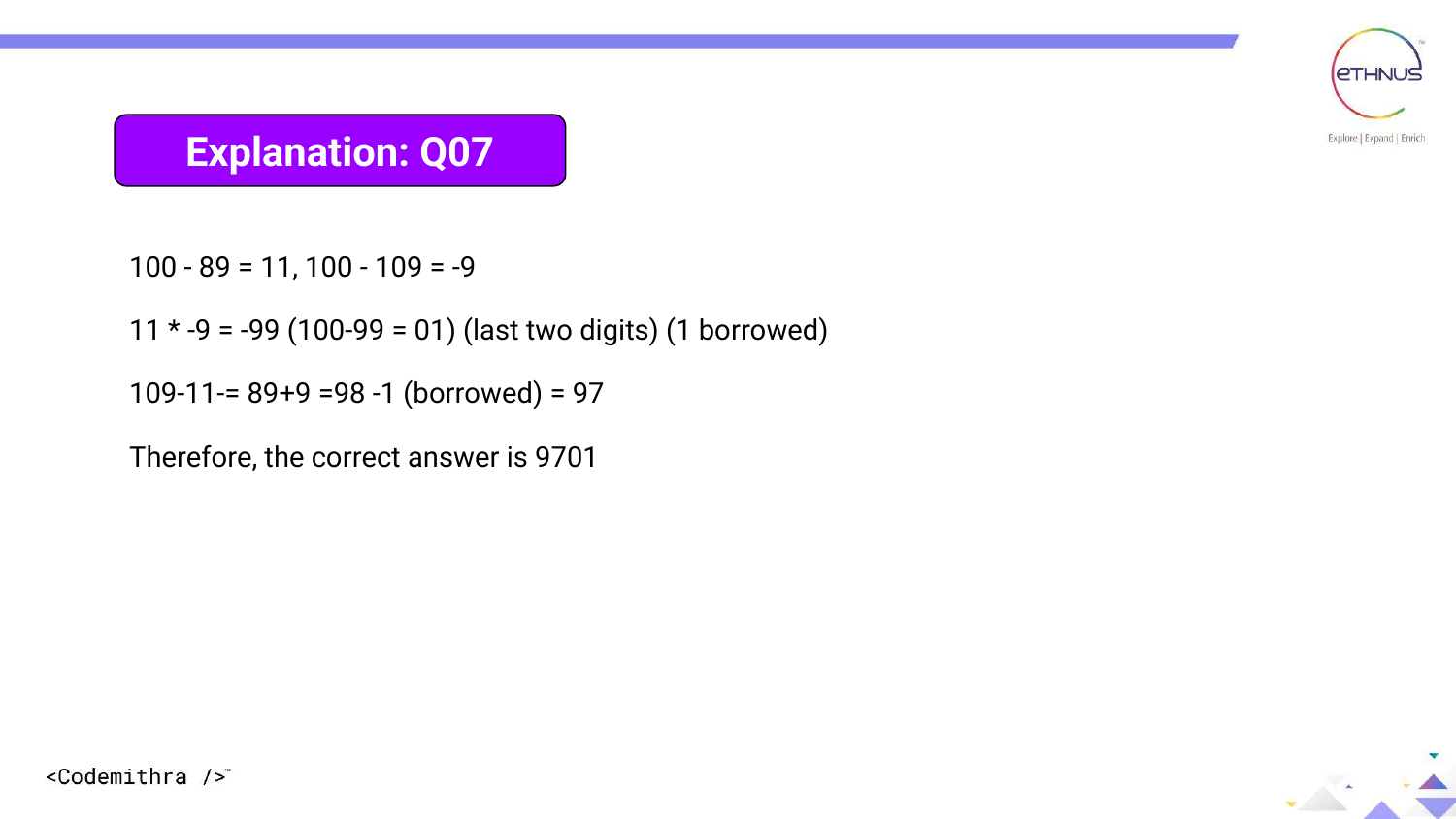

Explanation: Q07

100 - 89 = 11, 100 - 109 = -9
11 * -9 = -99 (100-99 = 01) (last two digits) (1 borrowed)
109-11-= 89+9 =98 -1 (borrowed) = 97
Therefore, the correct answer is 9701